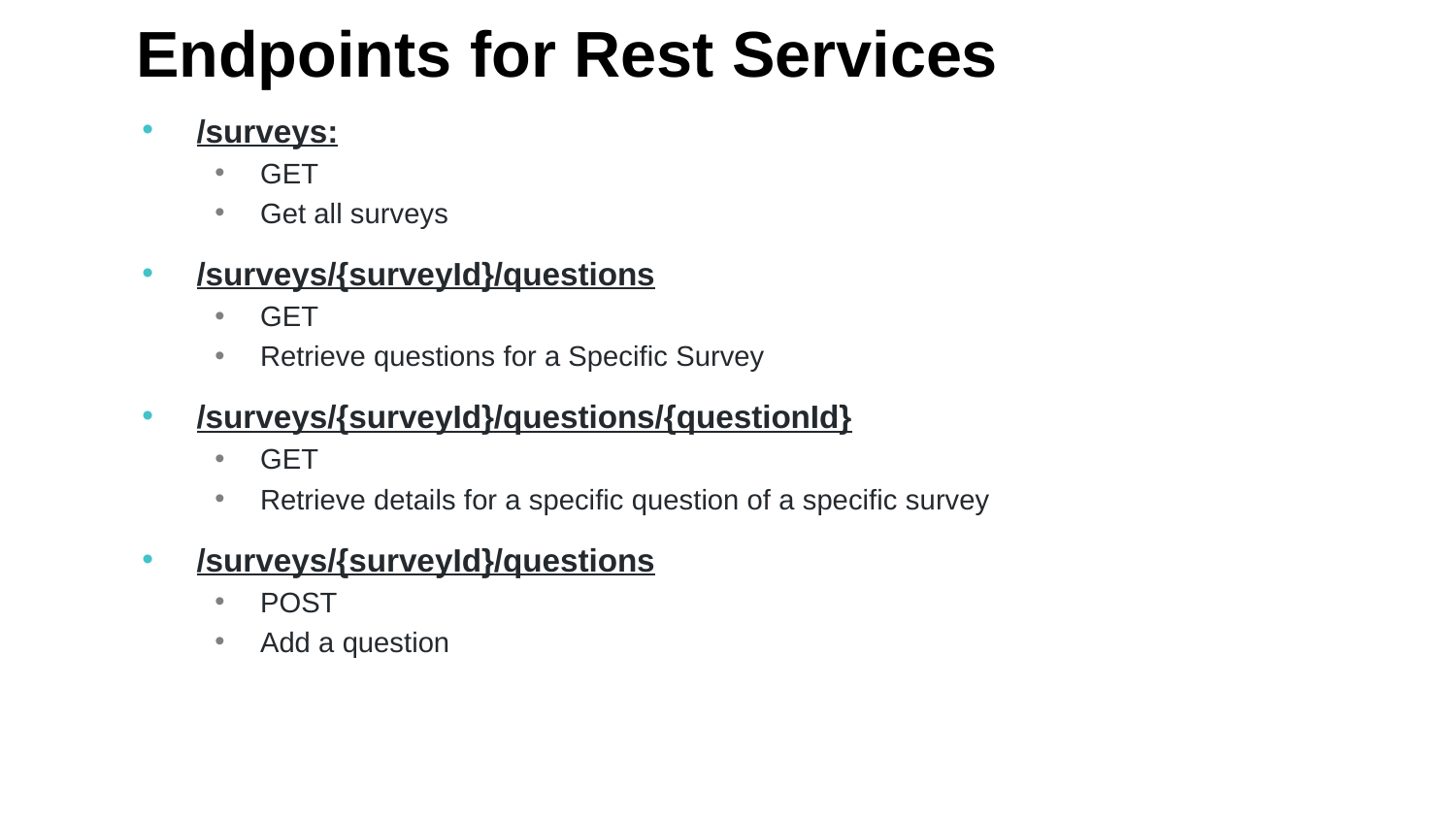

# Endpoints for Rest Services
/surveys:
GET
Get all surveys
/surveys/{surveyId}/questions
GET
Retrieve questions for a Specific Survey
/surveys/{surveyId}/questions/{questionId}
GET
Retrieve details for a specific question of a specific survey
/surveys/{surveyId}/questions
POST
Add a question